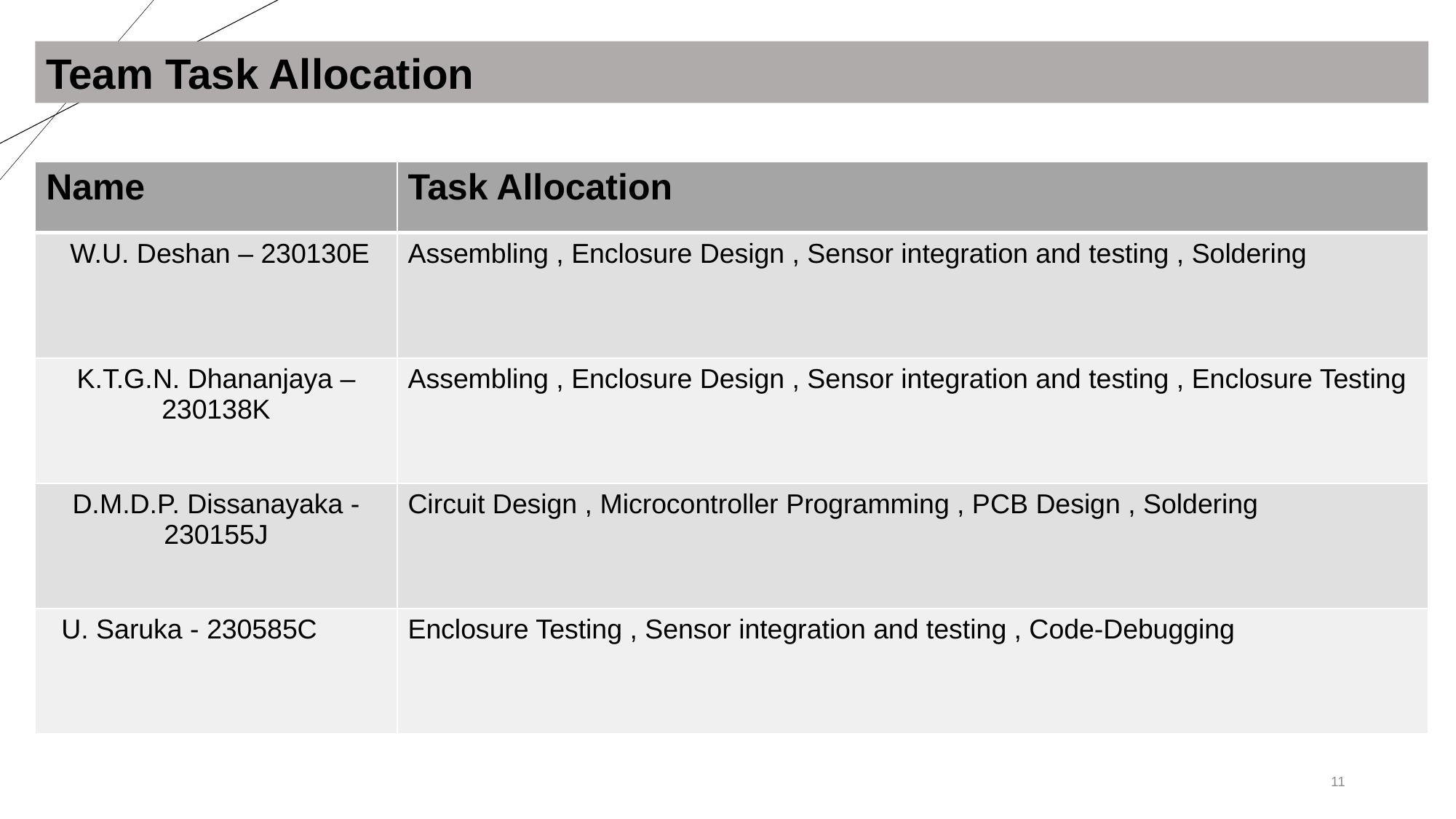

Team Task Allocation
| Name | Task Allocation |
| --- | --- |
| W.U. Deshan – 230130E | Assembling , Enclosure Design , Sensor integration and testing , Soldering |
| K.T.G.N. Dhananjaya – 230138K | Assembling , Enclosure Design , Sensor integration and testing , Enclosure Testing |
| D.M.D.P. Dissanayaka - 230155J | Circuit Design , Microcontroller Programming , PCB Design , Soldering |
| U. Saruka - 230585C | Enclosure Testing , Sensor integration and testing , Code-Debugging |
11